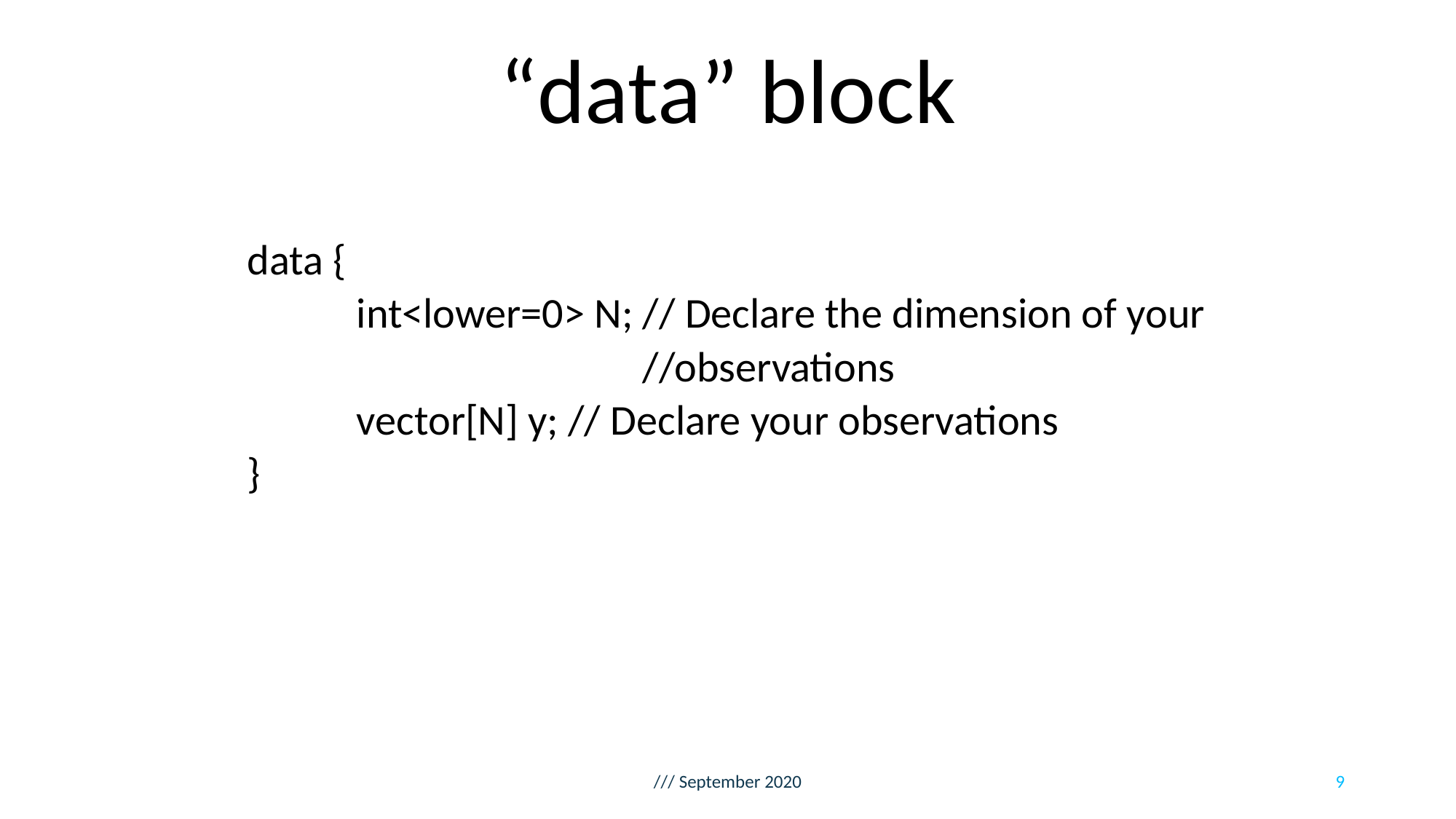

# “data” block

data {
	int<lower=0> N; // Declare the dimension of your
			       //observations
	vector[N] y; // Declare your observations
}
/// September 2020
9